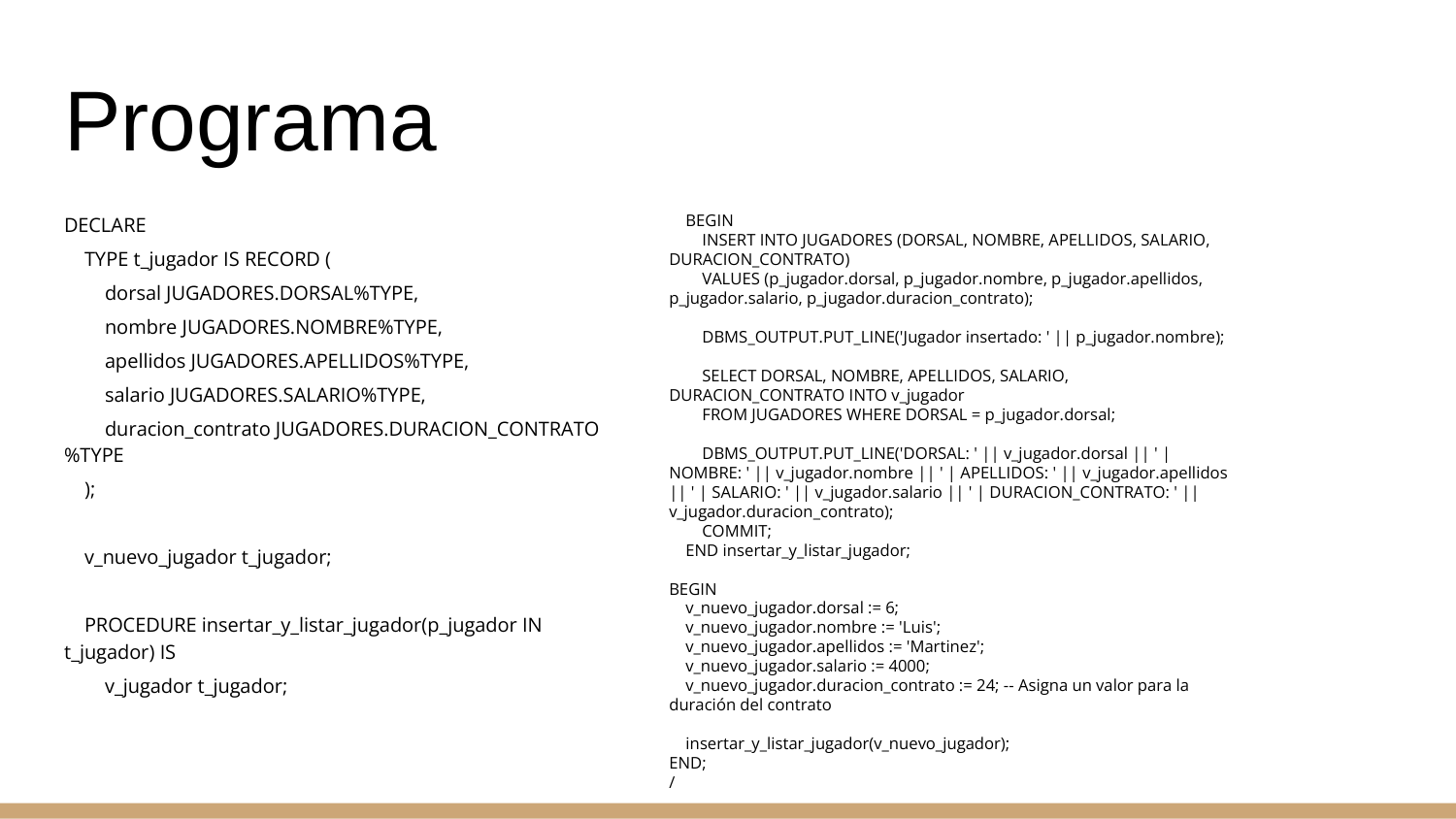

# Programa
DECLARE
    TYPE t_jugador IS RECORD (
        dorsal JUGADORES.DORSAL%TYPE,
        nombre JUGADORES.NOMBRE%TYPE,
        apellidos JUGADORES.APELLIDOS%TYPE,
        salario JUGADORES.SALARIO%TYPE,
        duracion_contrato JUGADORES.DURACION_CONTRATO%TYPE
    );

    v_nuevo_jugador t_jugador;

    PROCEDURE insertar_y_listar_jugador(p_jugador IN t_jugador) IS
        v_jugador t_jugador;

    BEGIN
        INSERT INTO JUGADORES (DORSAL, NOMBRE, APELLIDOS, SALARIO, DURACION_CONTRATO)
        VALUES (p_jugador.dorsal, p_jugador.nombre, p_jugador.apellidos, p_jugador.salario, p_jugador.duracion_contrato);

        DBMS_OUTPUT.PUT_LINE('Jugador insertado: ' || p_jugador.nombre);

        SELECT DORSAL, NOMBRE, APELLIDOS, SALARIO, DURACION_CONTRATO INTO v_jugador
        FROM JUGADORES WHERE DORSAL = p_jugador.dorsal;

        DBMS_OUTPUT.PUT_LINE('DORSAL: ' || v_jugador.dorsal || ' | NOMBRE: ' || v_jugador.nombre || ' | APELLIDOS: ' || v_jugador.apellidos || ' | SALARIO: ' || v_jugador.salario || ' | DURACION_CONTRATO: ' || v_jugador.duracion_contrato);
        COMMIT;
    END insertar_y_listar_jugador;

BEGIN
    v_nuevo_jugador.dorsal := 6;
    v_nuevo_jugador.nombre := 'Luis';
    v_nuevo_jugador.apellidos := 'Martinez';
    v_nuevo_jugador.salario := 4000;
    v_nuevo_jugador.duracion_contrato := 24; -- Asigna un valor para la duración del contrato

    insertar_y_listar_jugador(v_nuevo_jugador);
END;
/